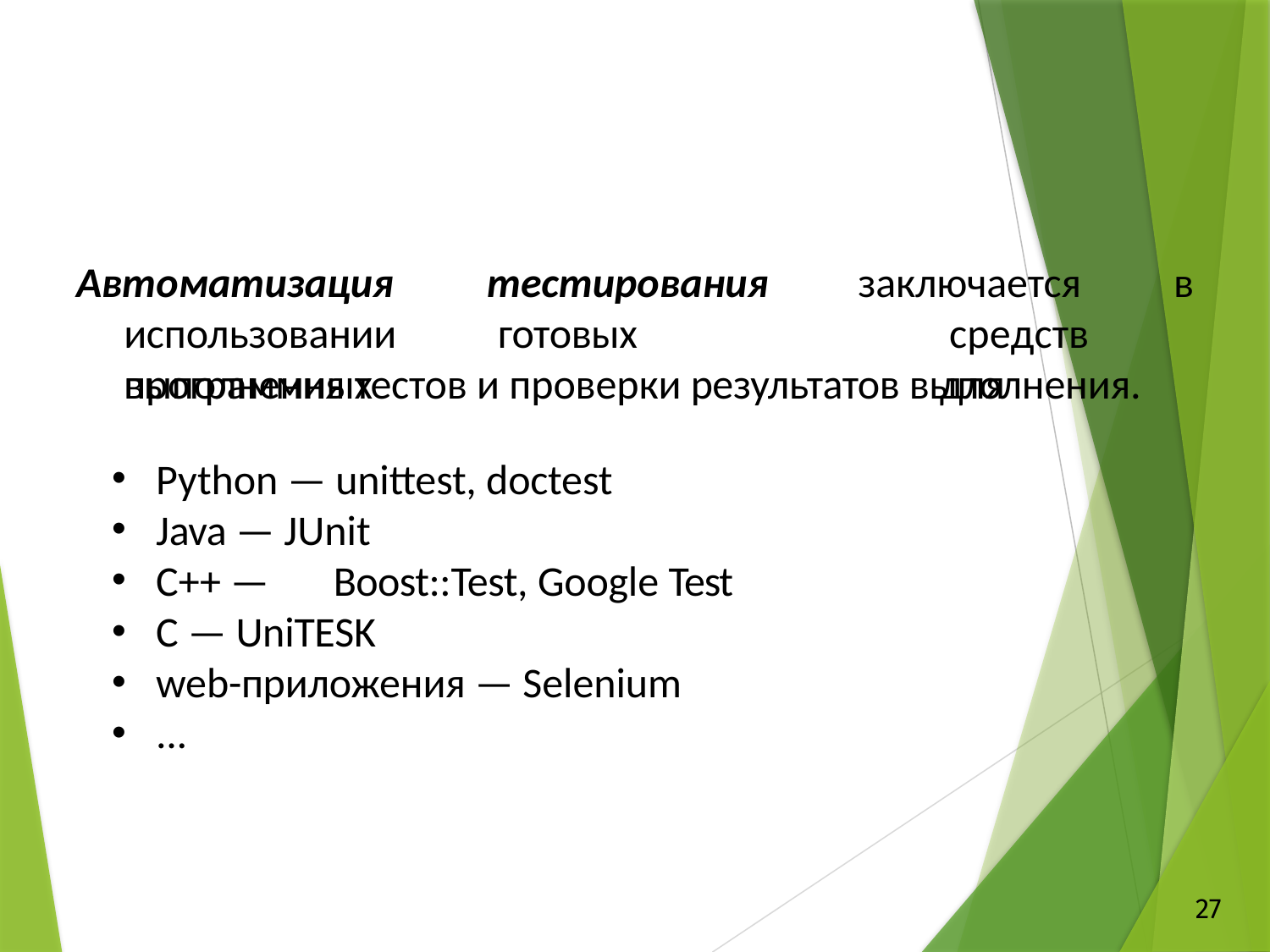

# АВТОМАТИЗИРОВАННОЕ
ТЕСТИРОВАНИЕ
Автоматизация	тестирования
использовании	готовых	программных
заключается
в  средств	для
выполнения тестов и проверки результатов выполнения.

Python — unittest, doctest
Java — JUnit
C++ —	Boost::Test, Google Test
С — UniTESK
web-приложения — Selenium
...
27